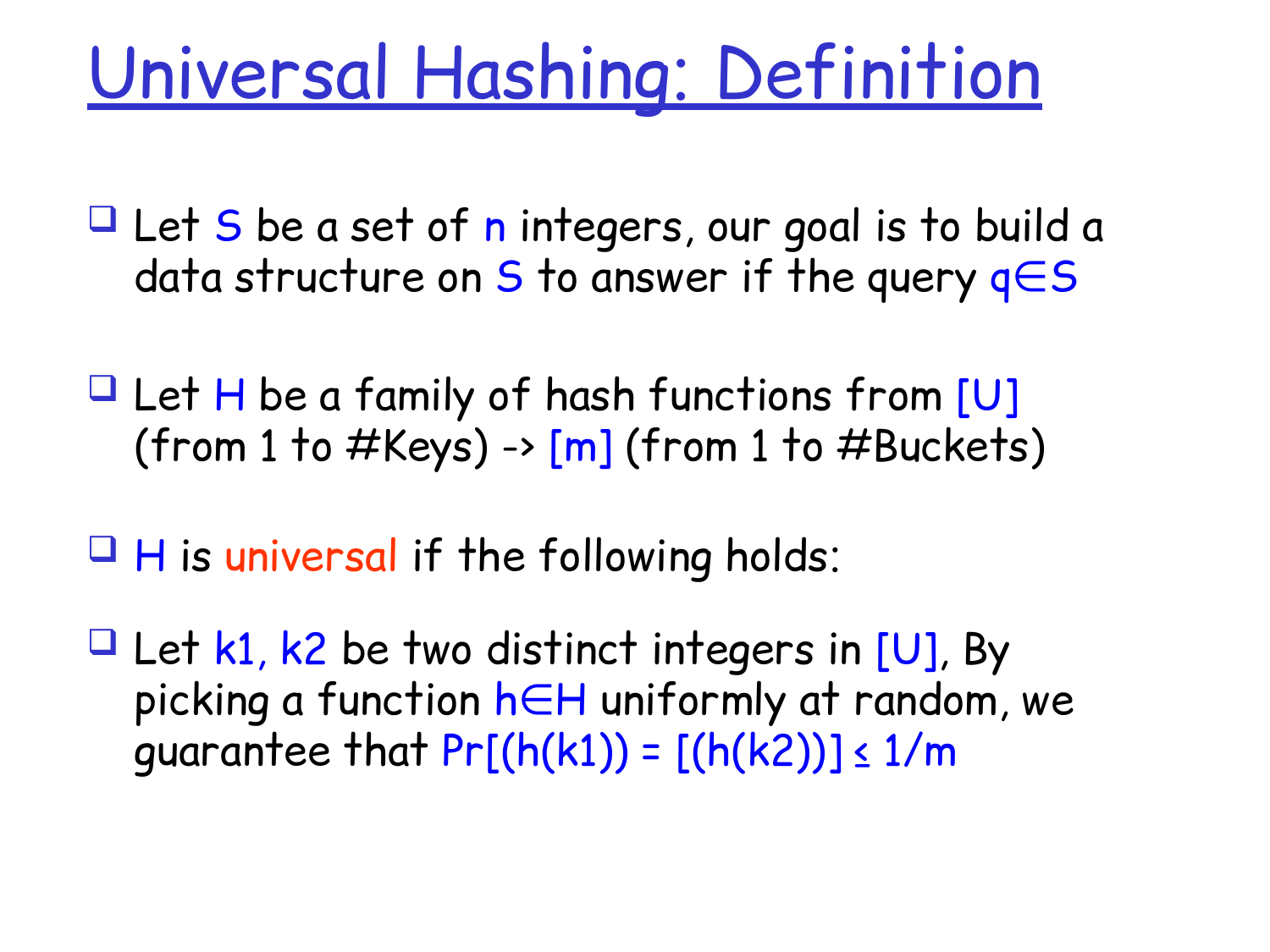

# Universal Hashing: Definition

Let S be a set of n integers, our goal is to build a data structure on S to answer if the query q∈S

Let H be a family of hash functions from [U] (from 1 to #Keys) -> [m] (from 1 to #Buckets)
H is universal if the following holds:
Let k1, k2 be two distinct integers in [U], By picking a function h∈H uniformly at random, we guarantee that Pr[(h(k1)) = [(h(k2))] ≤ 1/m